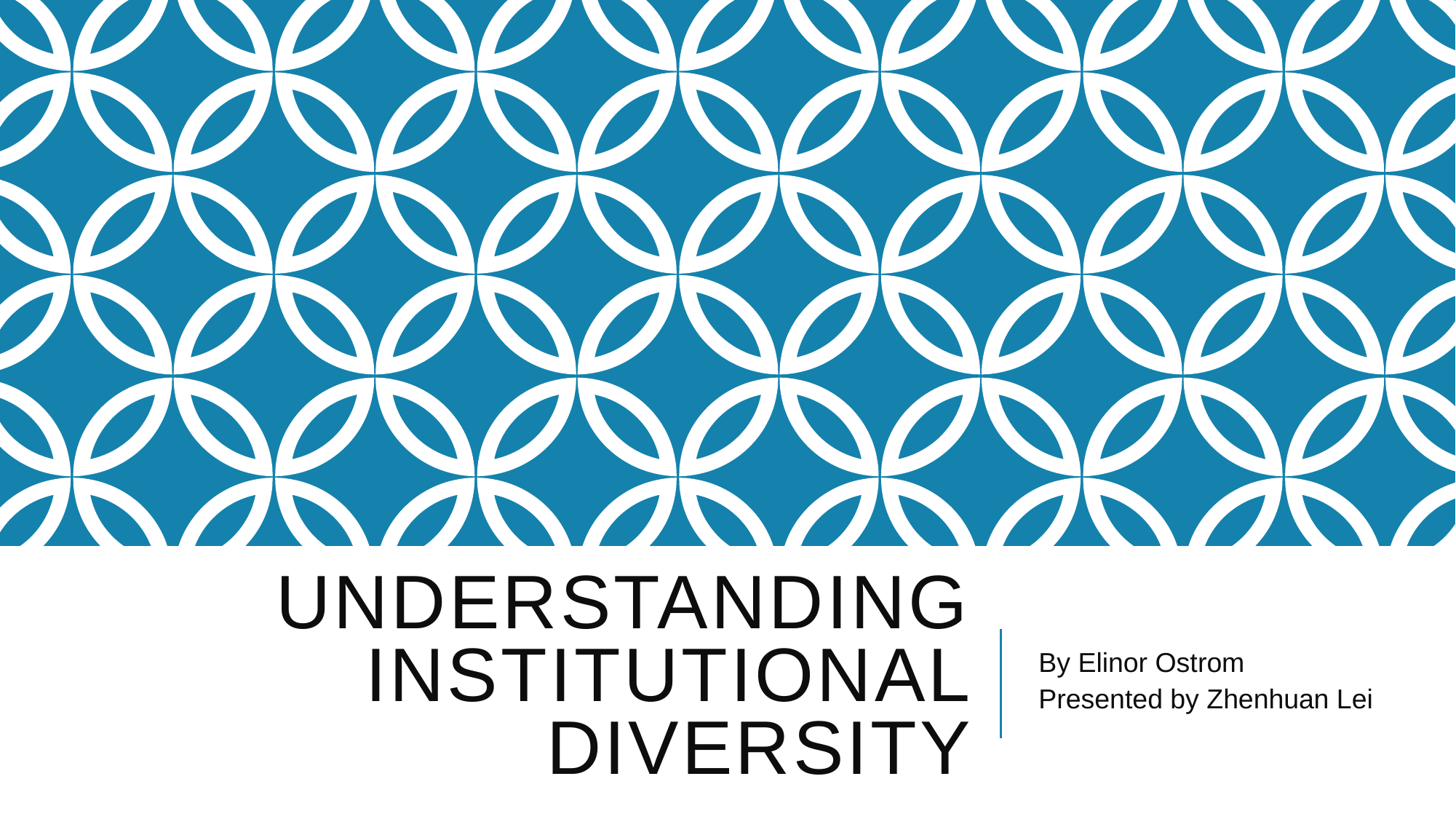

# Understanding Institutional diversity
By Elinor Ostrom
Presented by Zhenhuan Lei